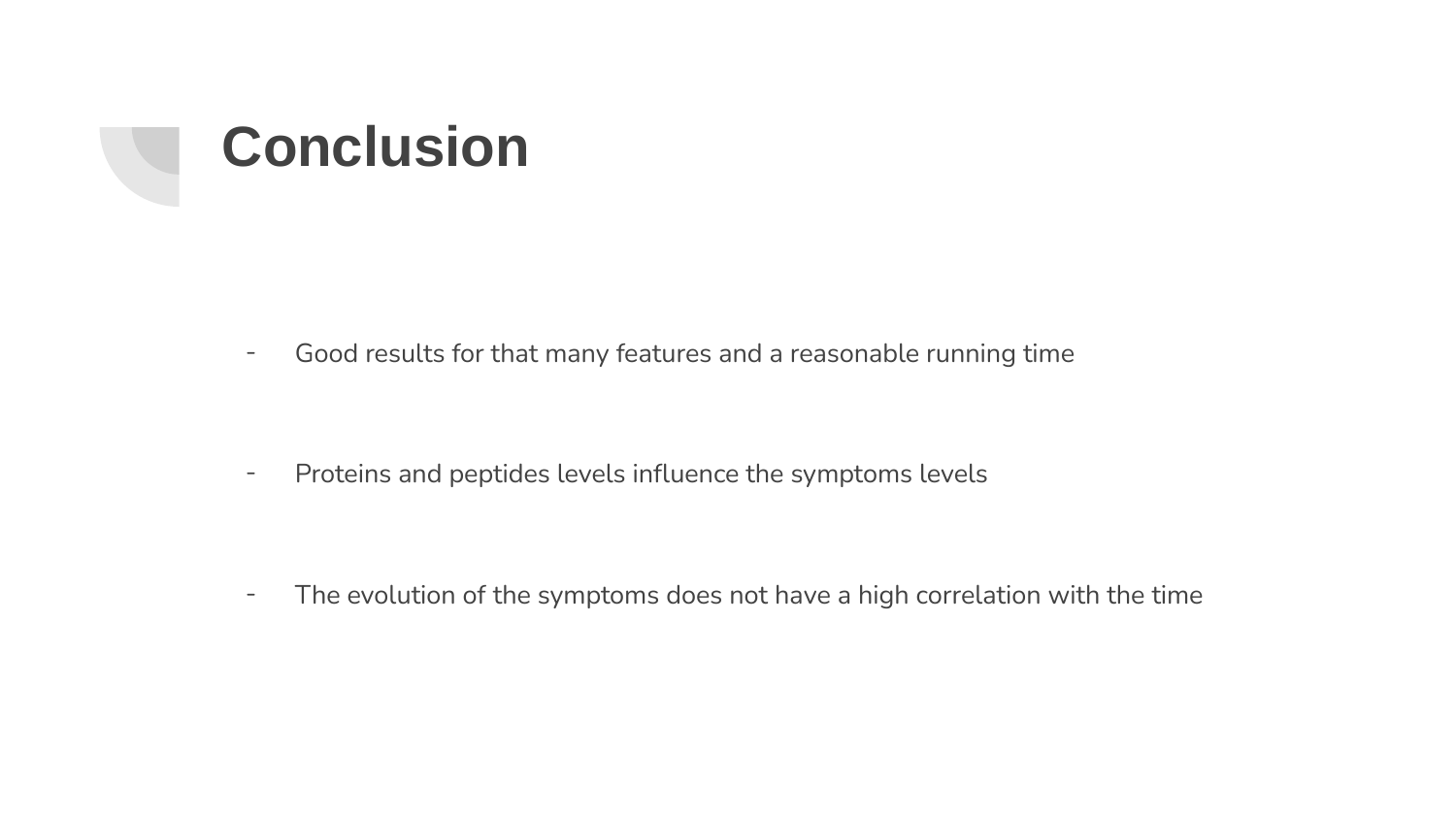

# Conclusion
Good results for that many features and a reasonable running time

Proteins and peptides levels influence the symptoms levels

The evolution of the symptoms does not have a high correlation with the time